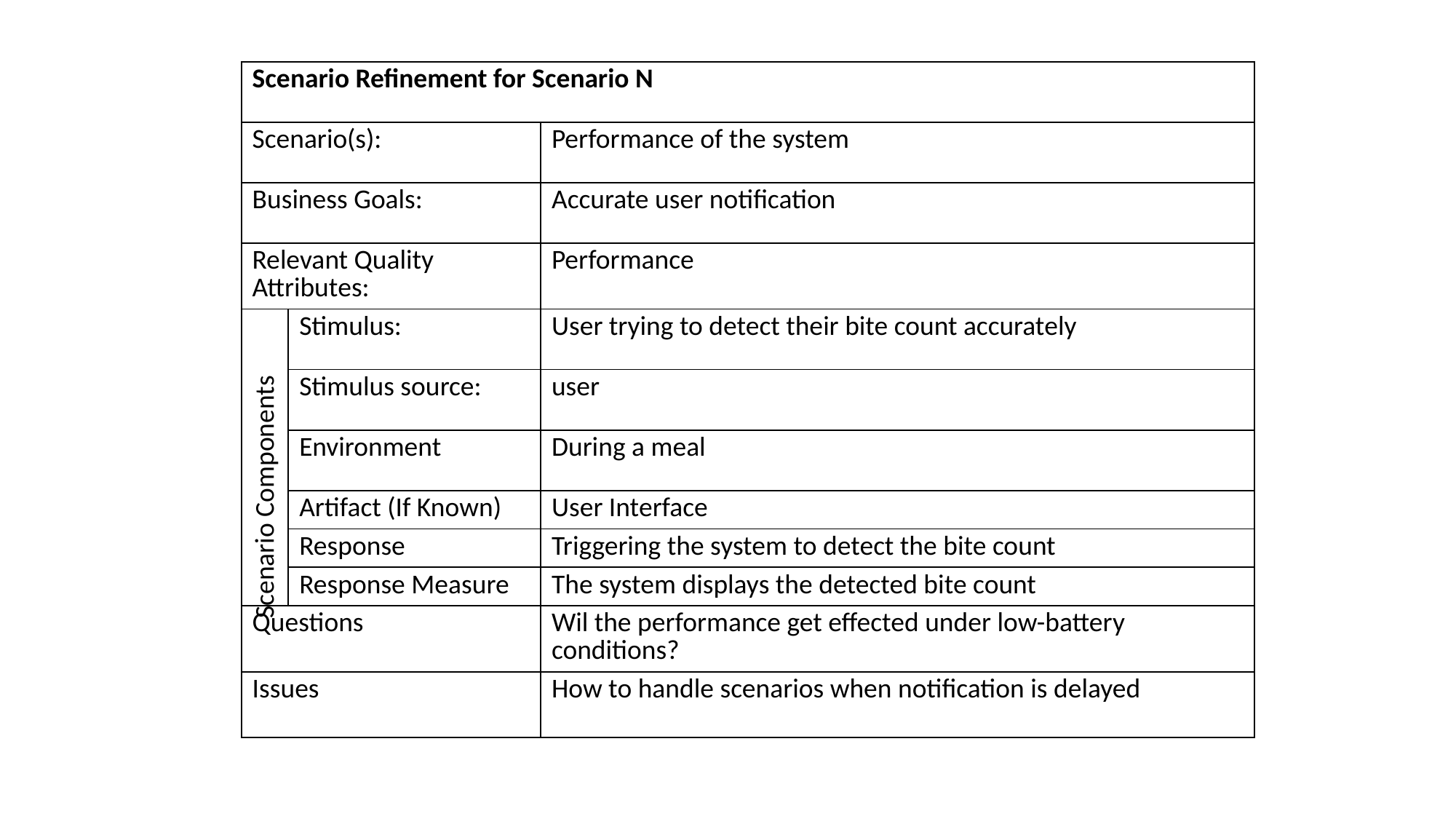

| Scenario Refinement for Scenario N |  |  |
| --- | --- | --- |
| Scenario(s): |  | Performance of the system |
| Business Goals: |  | Accurate user notification |
| Relevant Quality Attributes: |  | Performance |
|  | Stimulus: | User trying to detect their bite count accurately |
|  | Stimulus source: | user |
|  | Environment | During a meal |
|  | Artifact (If Known) | User Interface |
|  | Response | Triggering the system to detect the bite count |
|  | Response Measure | The system displays the detected bite count |
| Questions |  | Wil the performance get effected under low-battery conditions? |
| Issues |  | How to handle scenarios when notification is delayed |
Scenario Components